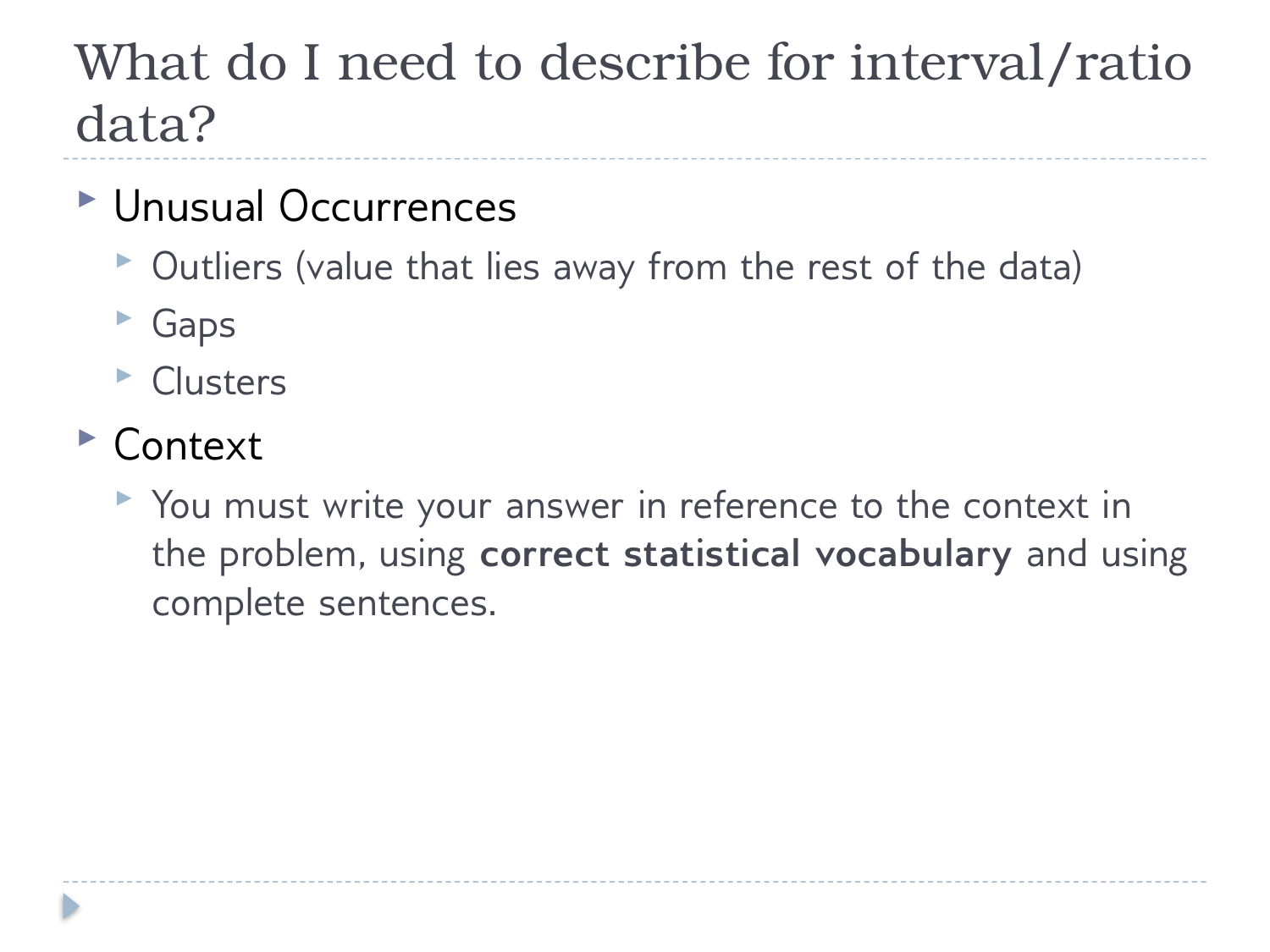

# What do I need to describe for interval/ratio data?
Unusual Occurrences
Outliers (value that lies away from the rest of the data)
Gaps
Clusters
Context
You must write your answer in reference to the context in the problem, using correct statistical vocabulary and using complete sentences.